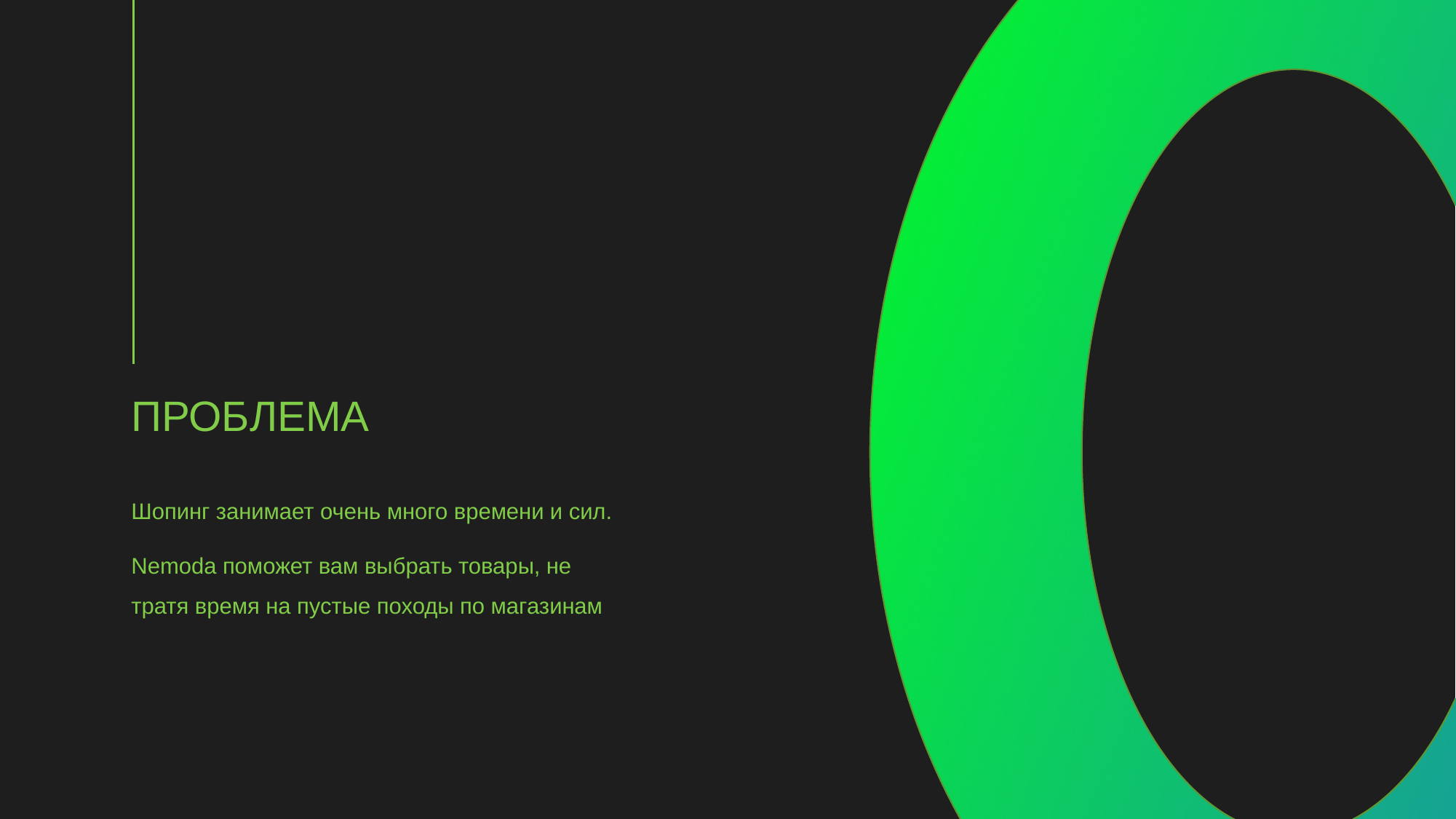

# Проблема
Шопинг занимает очень много времени и сил.
Nemoda поможет вам выбрать товары, не тратя время на пустые походы по магазинам